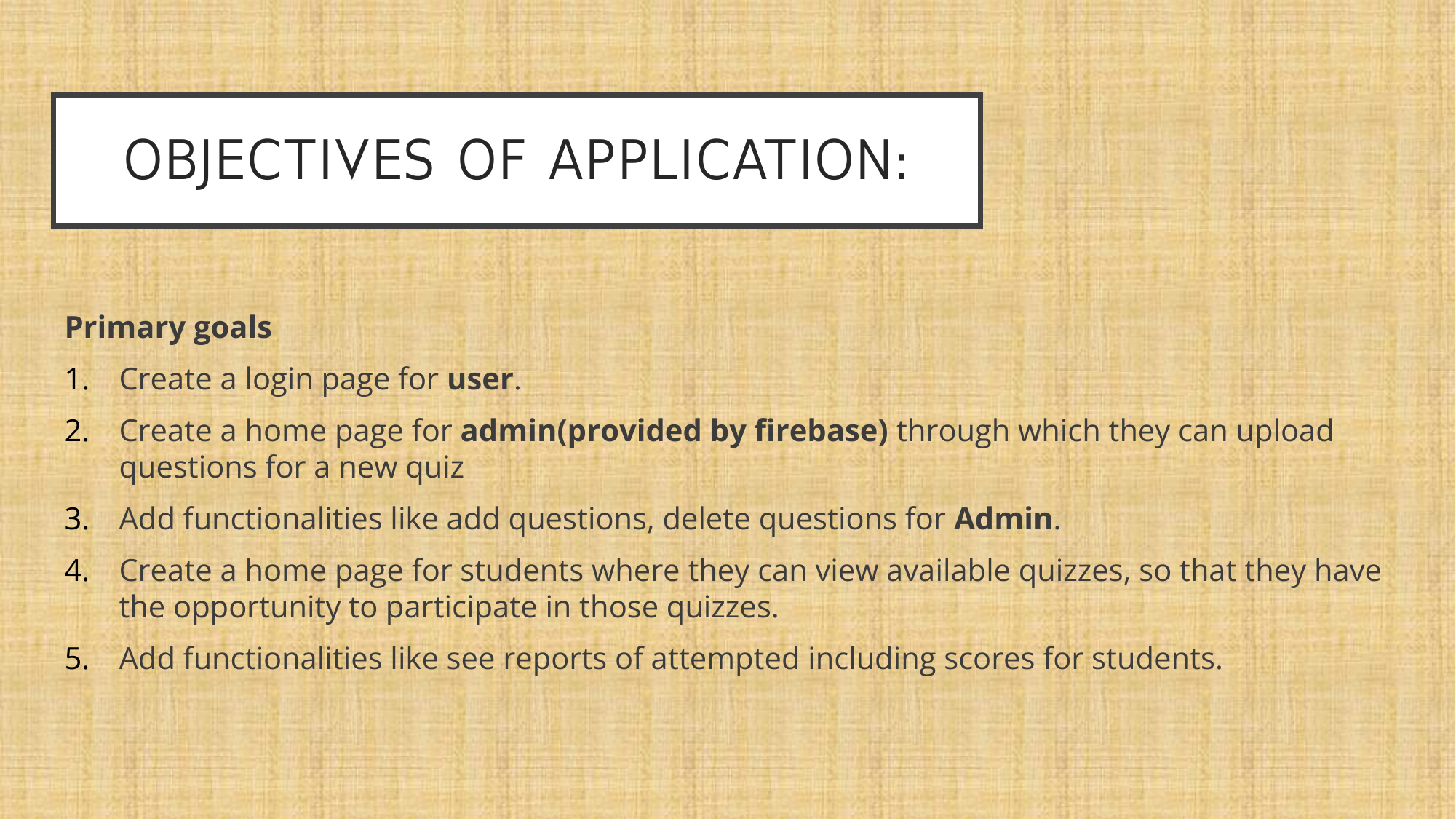

# Objectives of application:
Primary goals
Create a login page for user.
Create a home page for admin(provided by firebase) through which they can upload questions for a new quiz
Add functionalities like add questions, delete questions for Admin.
Create a home page for students where they can view available quizzes, so that they have the opportunity to participate in those quizzes.
Add functionalities like see reports of attempted including scores for students.